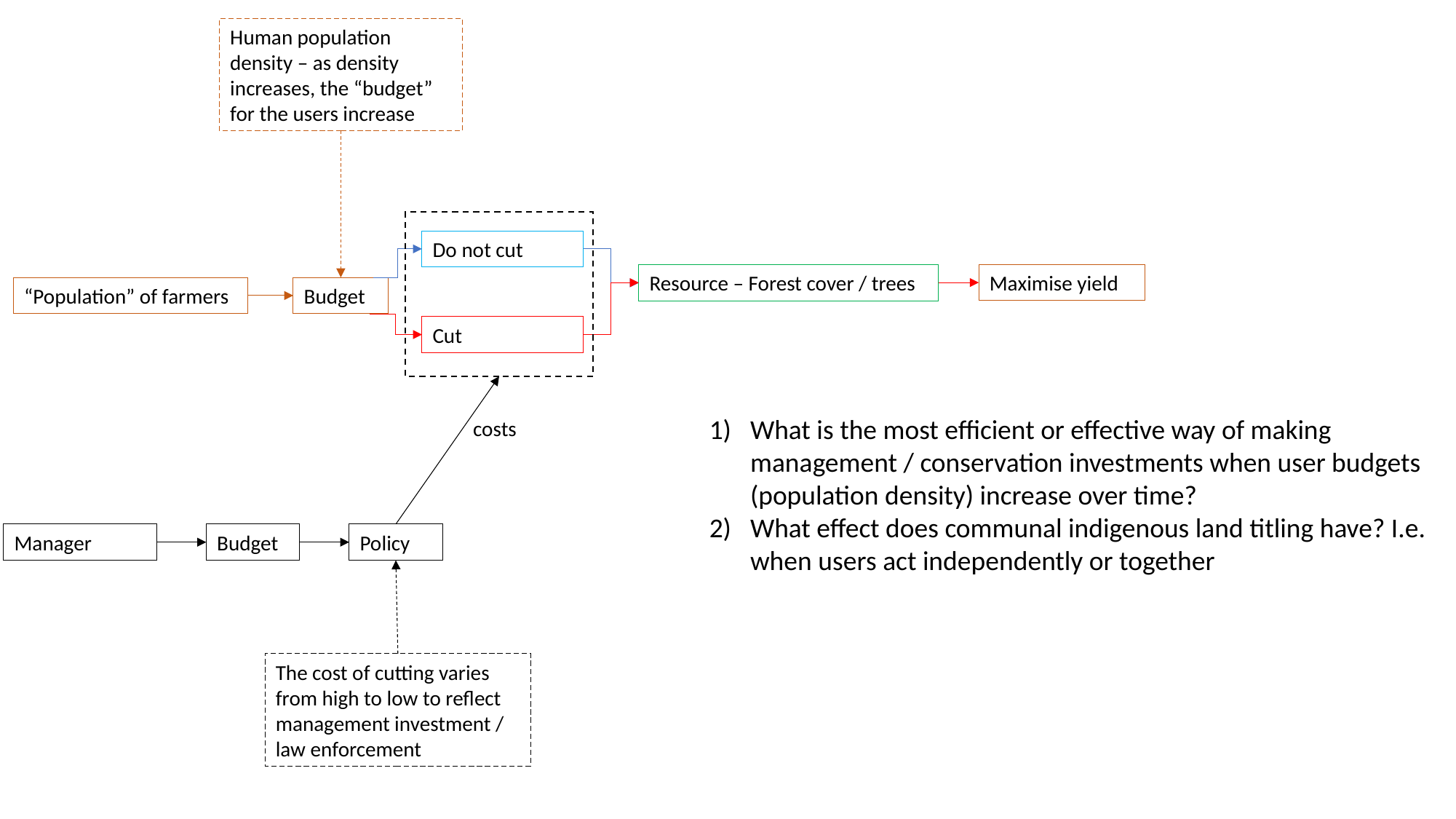

Human population density – as density increases, the “budget” for the users increase

Do not cut
Maximise yield
Resource – Forest cover / trees
“Population” of farmers
Budget
Cut
What is the most efficient or effective way of making management / conservation investments when user budgets (population density) increase over time?
What effect does communal indigenous land titling have? I.e. when users act independently or together
costs
Policy
Manager
Budget
The cost of cutting varies from high to low to reflect management investment / law enforcement